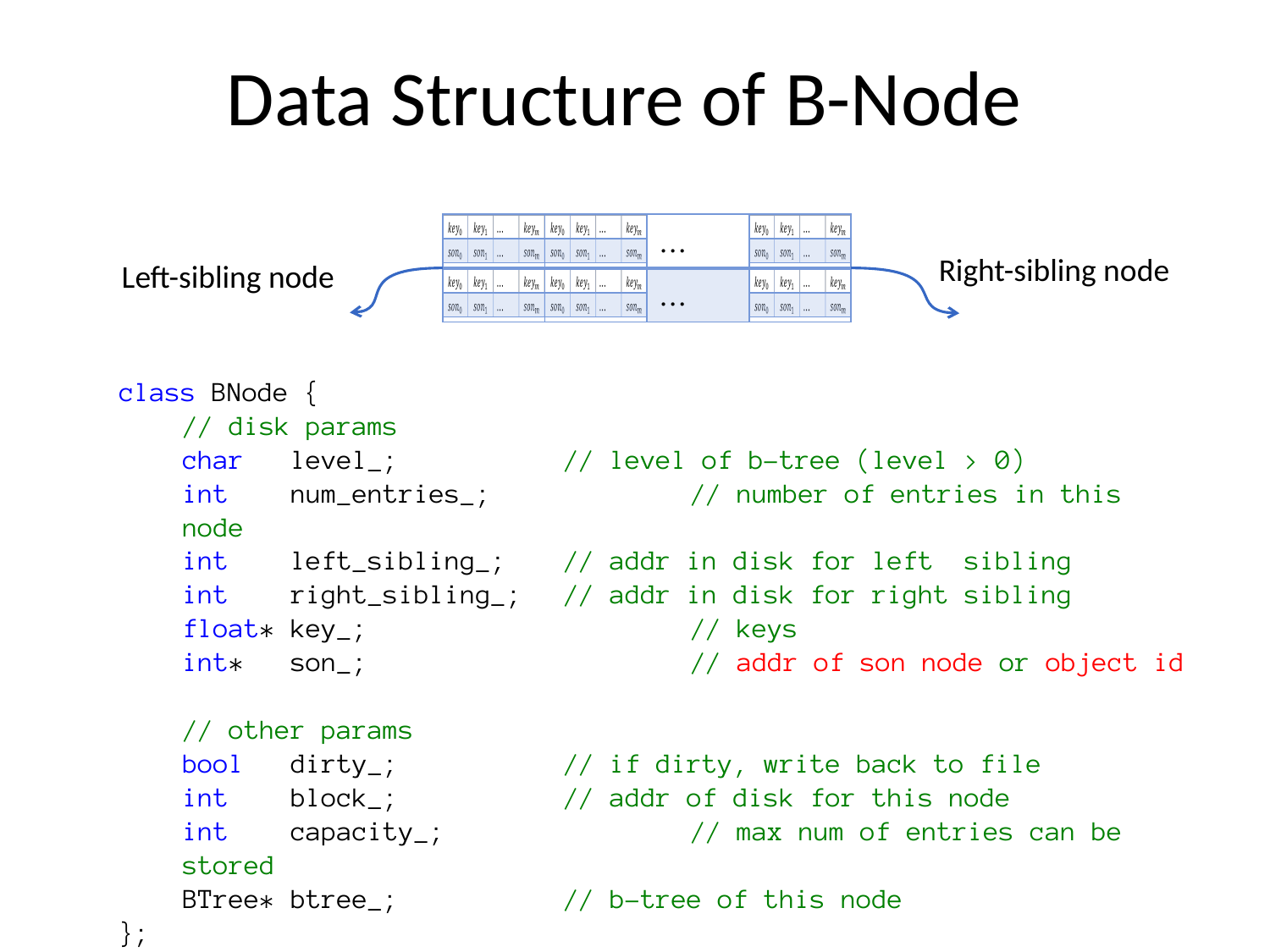

# Data Structure of B-Node
|  |  | … |  |
| --- | --- | --- | --- |
|  |  | … |  |
Right-sibling node
Left-sibling node
class BNode {
// disk params
char   level_;		// level of b-tree (level > 0)
int    num_entries_;		// number of entries in this node
int    left_sibling_;	// addr in disk for left  sibling
int    right_sibling_;	// addr in disk for right sibling
float* key_;			// keys
int*   son_;			// addr of son node or object id

// other params
bool   dirty_;		// if dirty, write back to file
int    block_;		// addr of disk for this node
int    capacity_;		// max num of entries can be stored
BTree* btree_;		// b-tree of this node
};
28